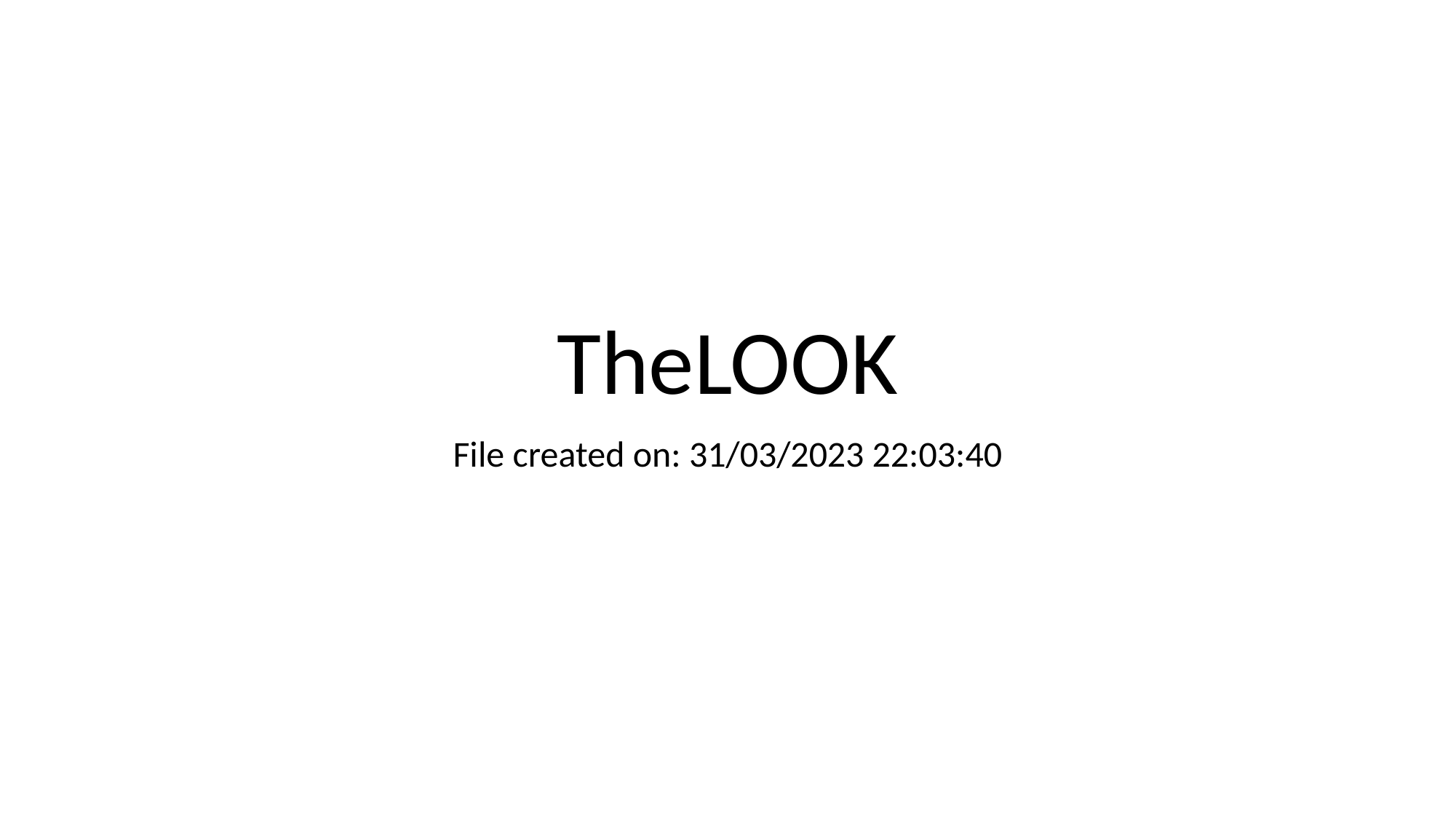

# TheLOOK
File created on: 31/03/2023 22:03:40